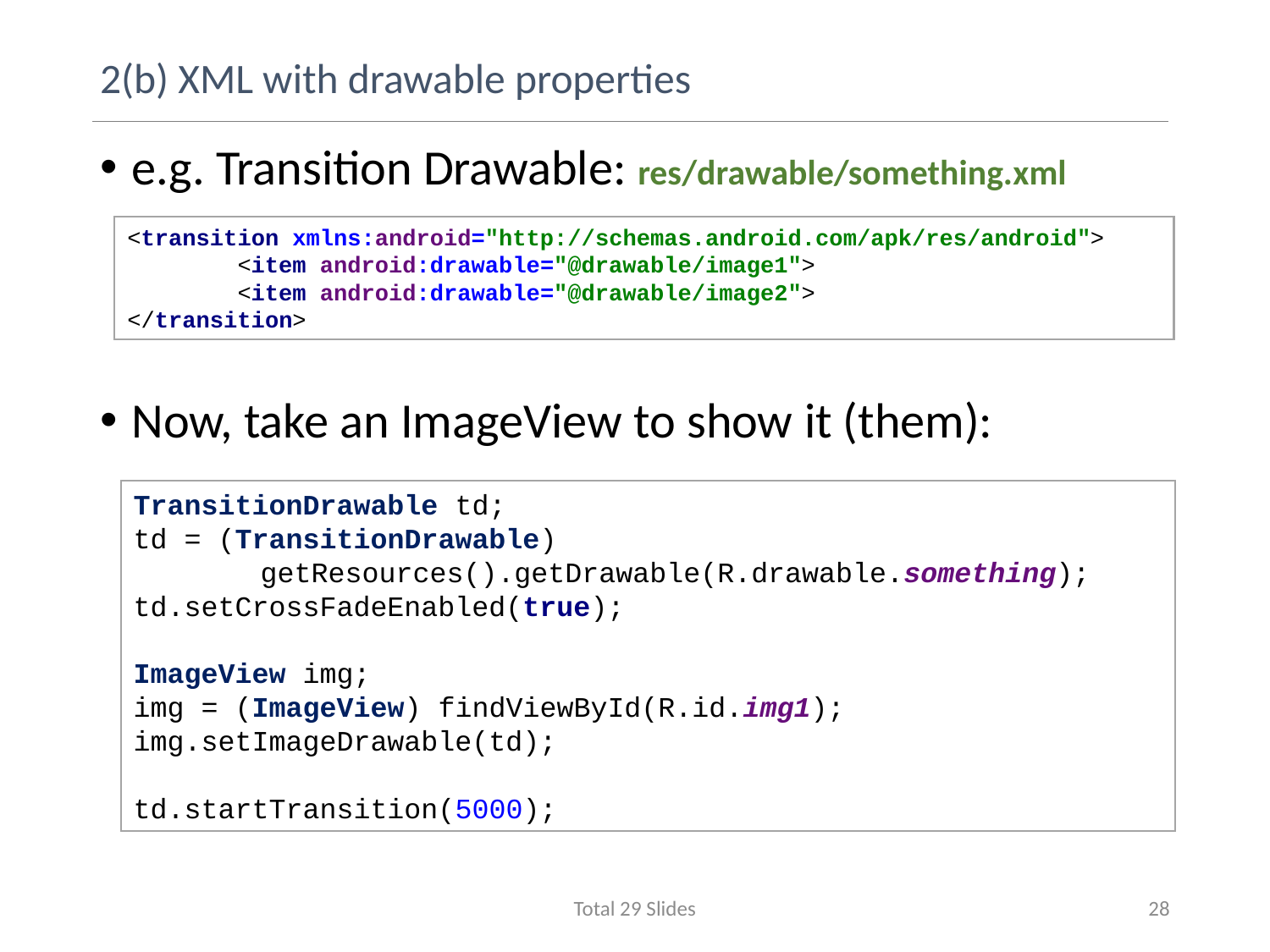

# 2(b) XML with drawable properties
e.g. Transition Drawable: res/drawable/something.xml

Now, take an ImageView to show it (them):
<transition xmlns:android="http://schemas.android.com/apk/res/android">
        <item android:drawable="@drawable/image1">
        <item android:drawable="@drawable/image2">
</transition>
TransitionDrawable td;
td = (TransitionDrawable)
	getResources().getDrawable(R.drawable.something);
td.setCrossFadeEnabled(true);

ImageView img;
img = (ImageView) findViewById(R.id.img1);
img.setImageDrawable(td);
td.startTransition(5000);
Total 29 Slides
28